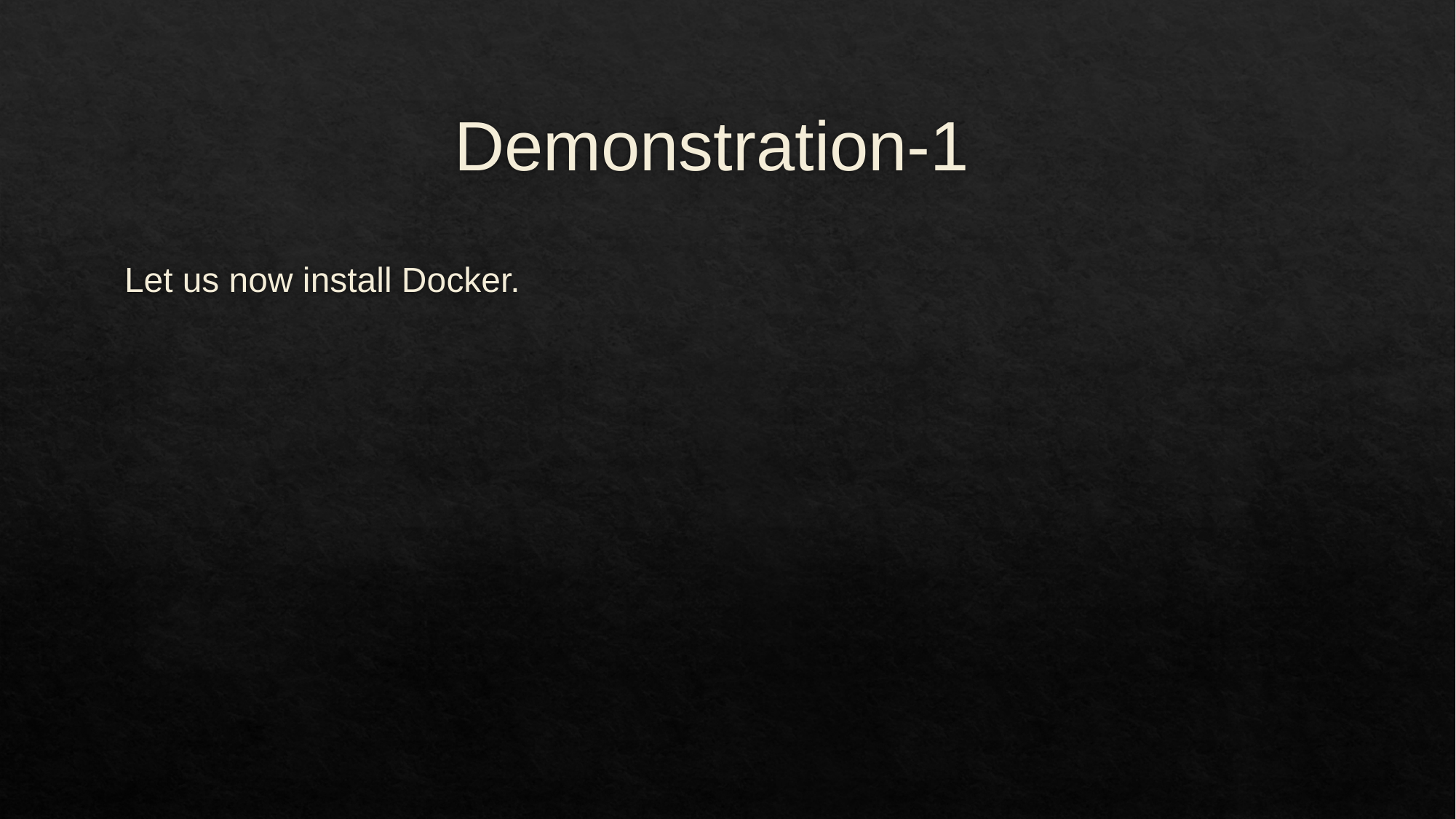

# Demonstration-1
Let us now install Docker.